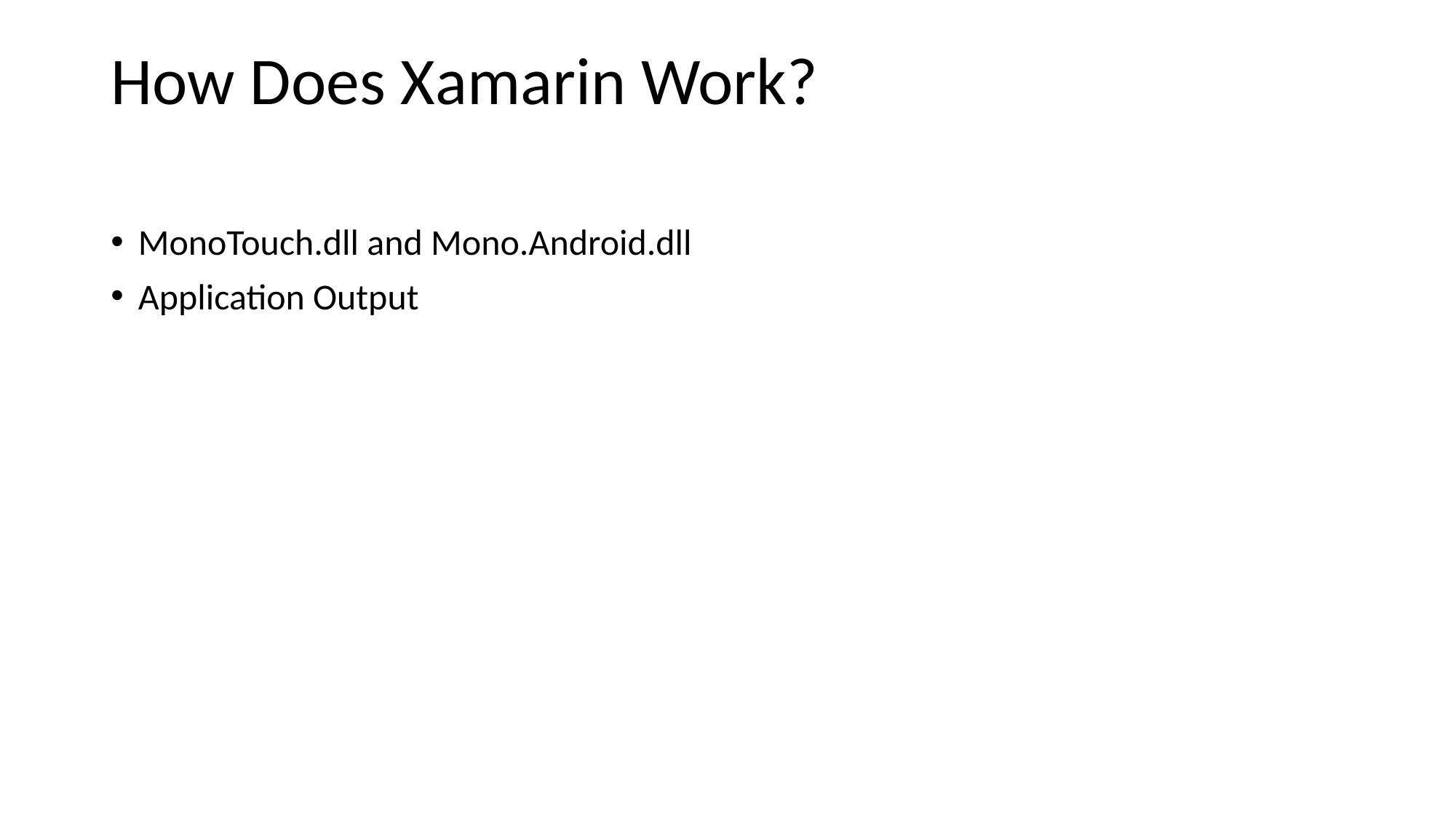

# How Does Xamarin Work?
MonoTouch.dll and Mono.Android.dll
Application Output